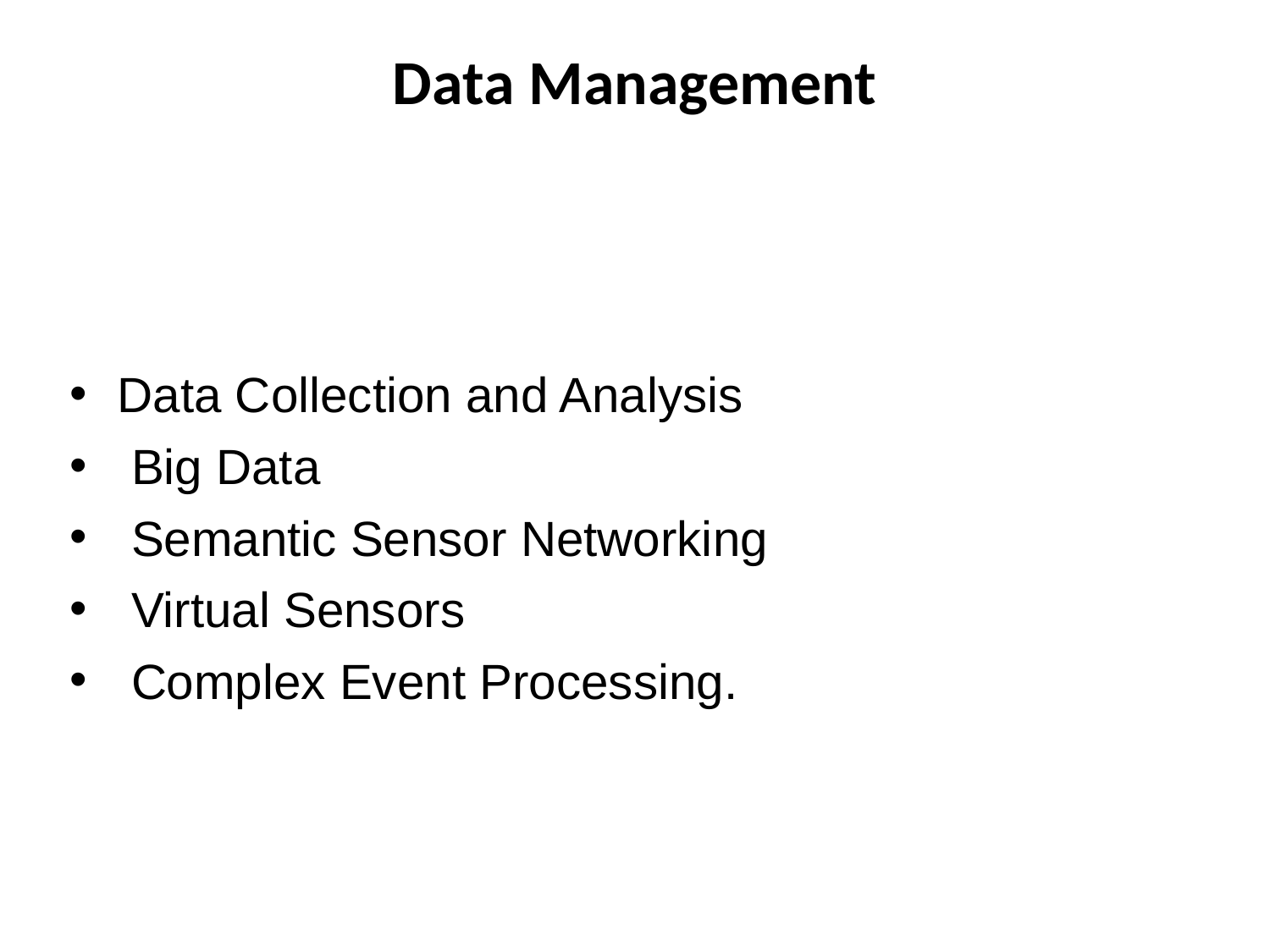

# Data Management
Data Collection and Analysis
 Big Data
 Semantic Sensor Networking
 Virtual Sensors
 Complex Event Processing.